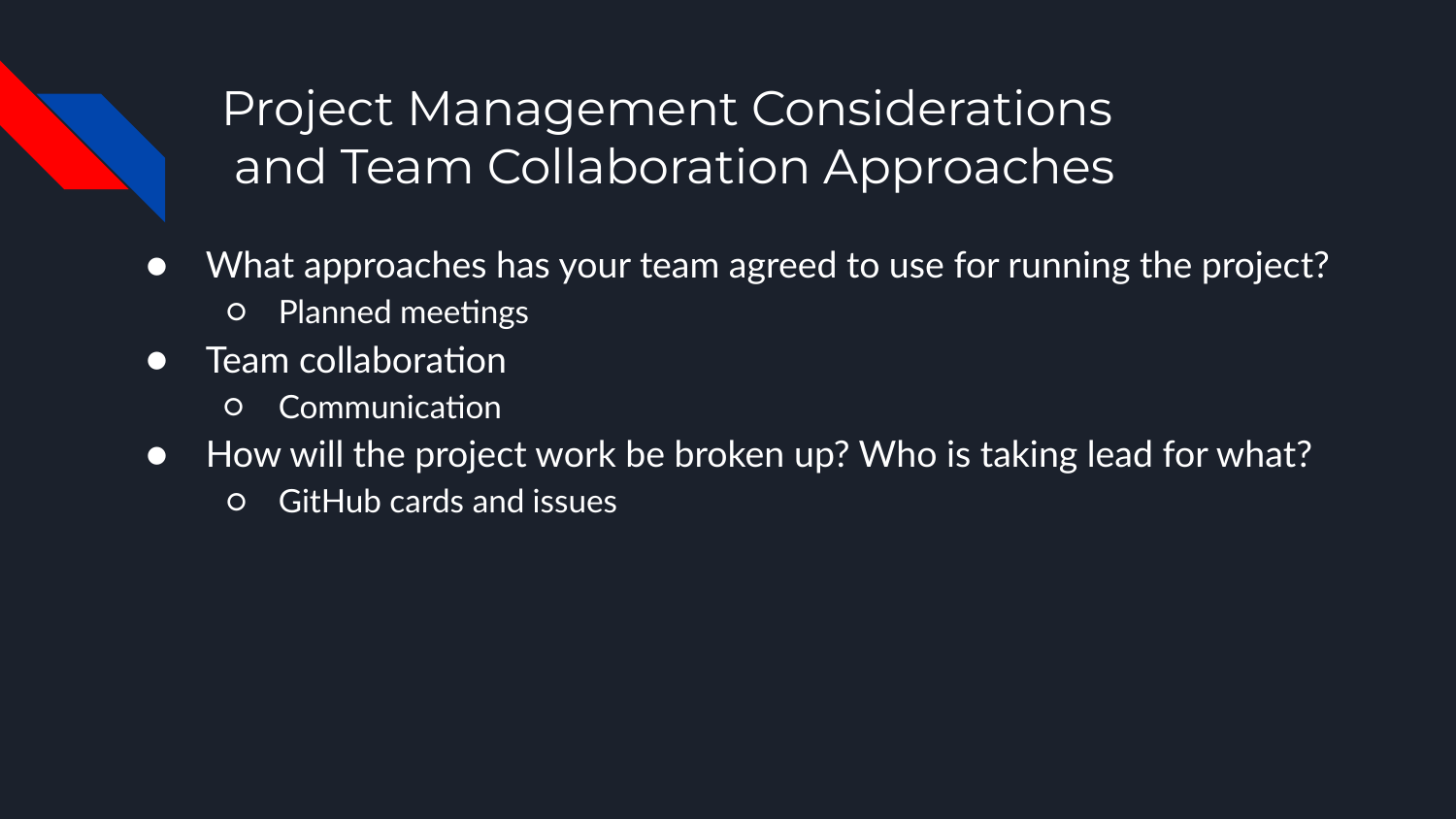

# Project Management Considerations
 and Team Collaboration Approaches
What approaches has your team agreed to use for running the project?
Planned meetings
Team collaboration
Communication
How will the project work be broken up? Who is taking lead for what?
GitHub cards and issues